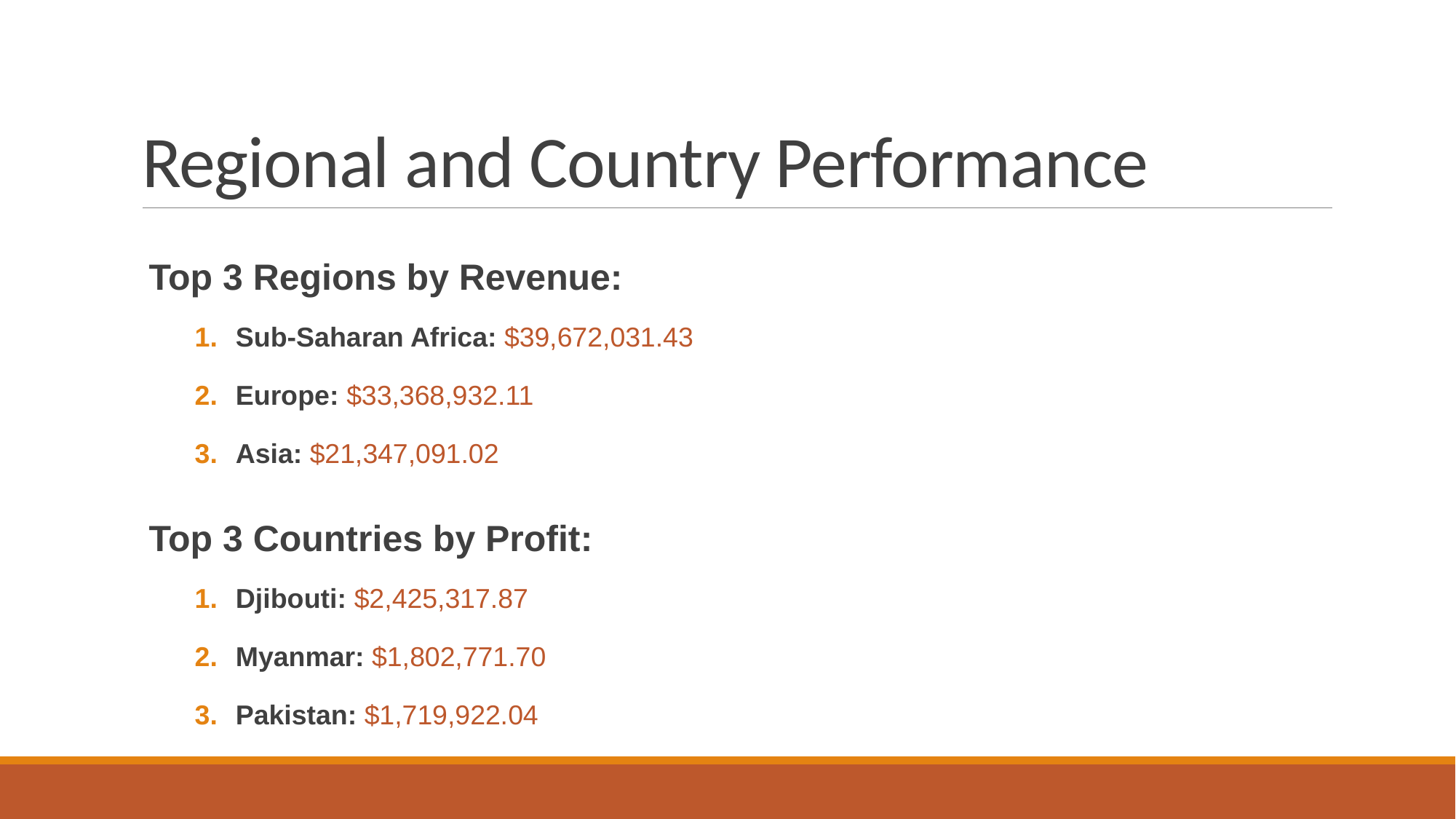

# Regional and Country Performance
Top 3 Regions by Revenue:
Sub-Saharan Africa: $39,672,031.43
Europe: $33,368,932.11
Asia: $21,347,091.02
Top 3 Countries by Profit:
Djibouti: $2,425,317.87
Myanmar: $1,802,771.70
Pakistan: $1,719,922.04